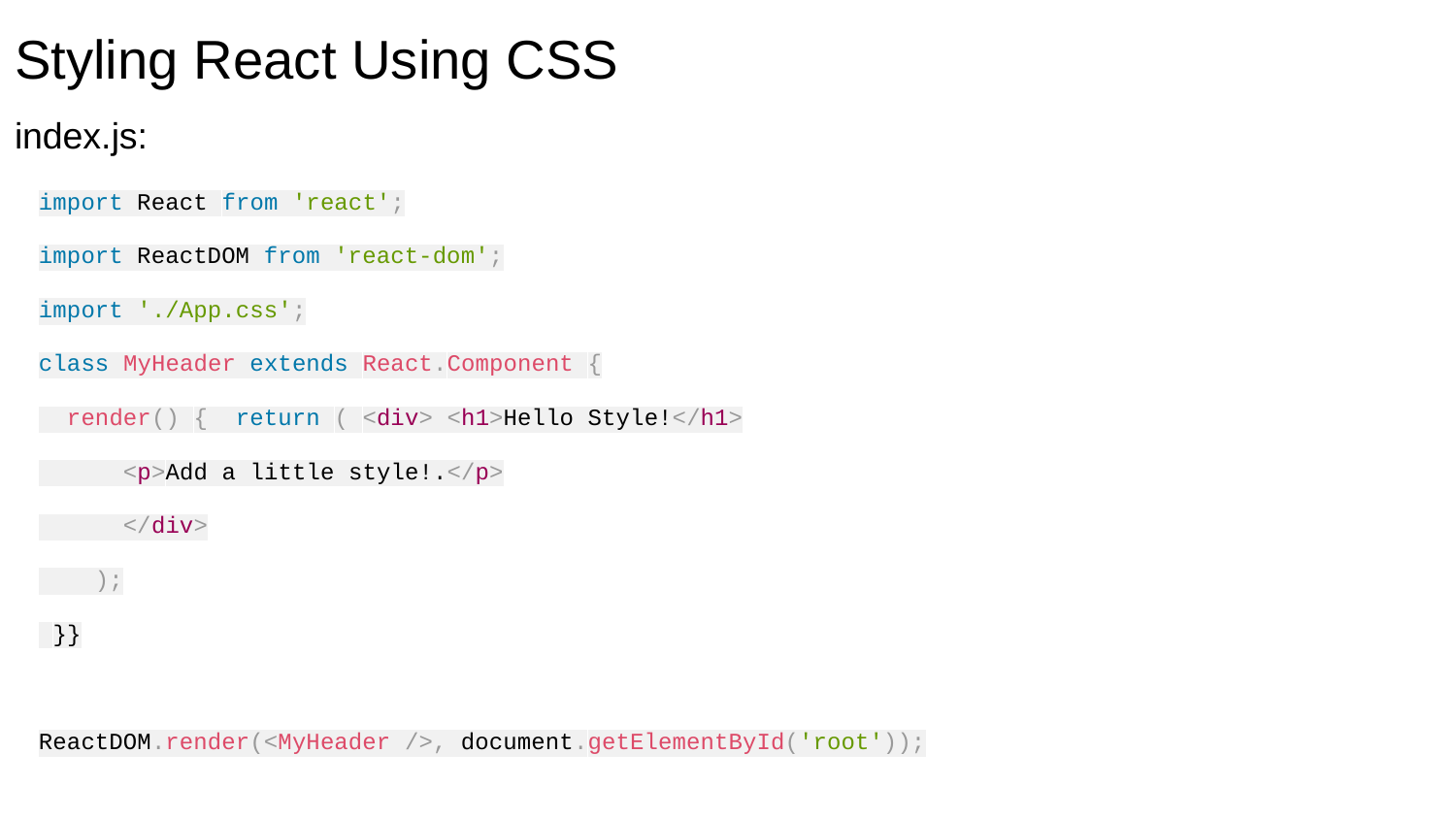

Styling React Using CSS
index.js:
import React from 'react';
import ReactDOM from 'react-dom';
import './App.css';
class MyHeader extends React.Component {
  render() {  return ( <div> <h1>Hello Style!</h1>
      <p>Add a little style!.</p>
      </div>
    );
 }}

ReactDOM.render(<MyHeader />, document.getElementById('root'));